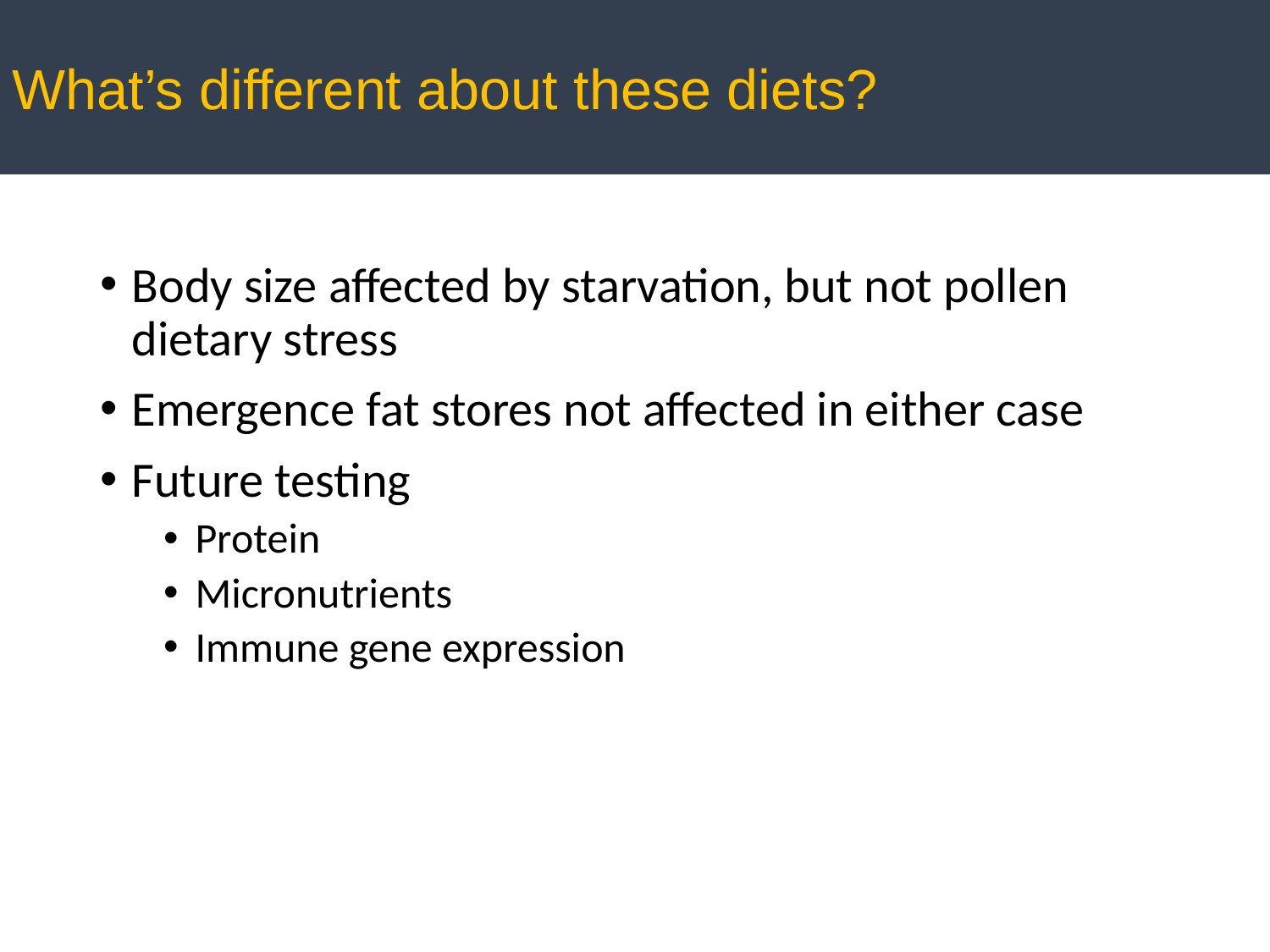

What’s different about these diets?
# Acute conclucsions
Body size affected by starvation, but not pollen dietary stress
Emergence fat stores not affected in either case
Future testing
Protein
Micronutrients
Immune gene expression